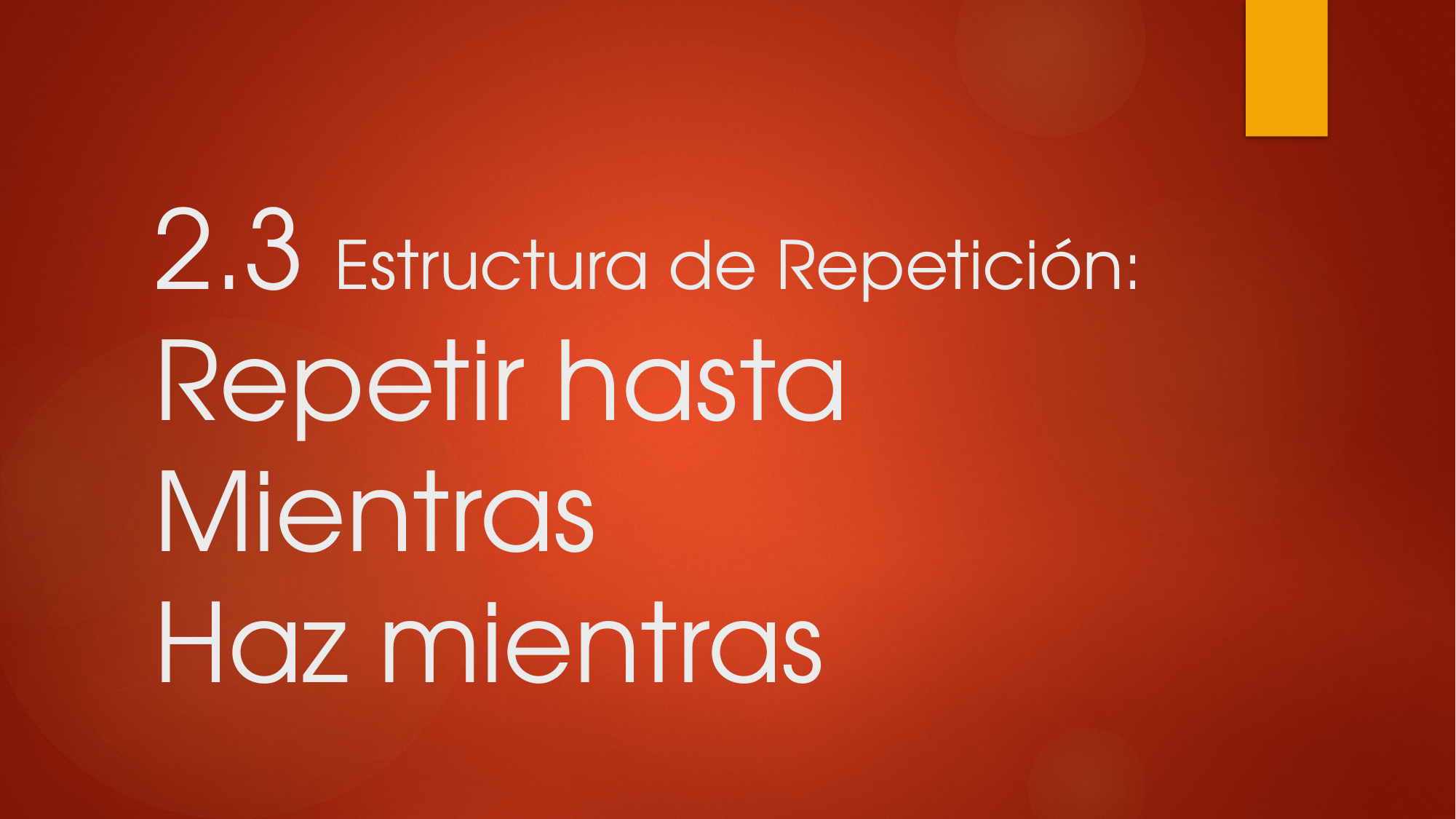

# 2.3 Estructura de Repetición: Repetir hasta Mientras Haz mientras